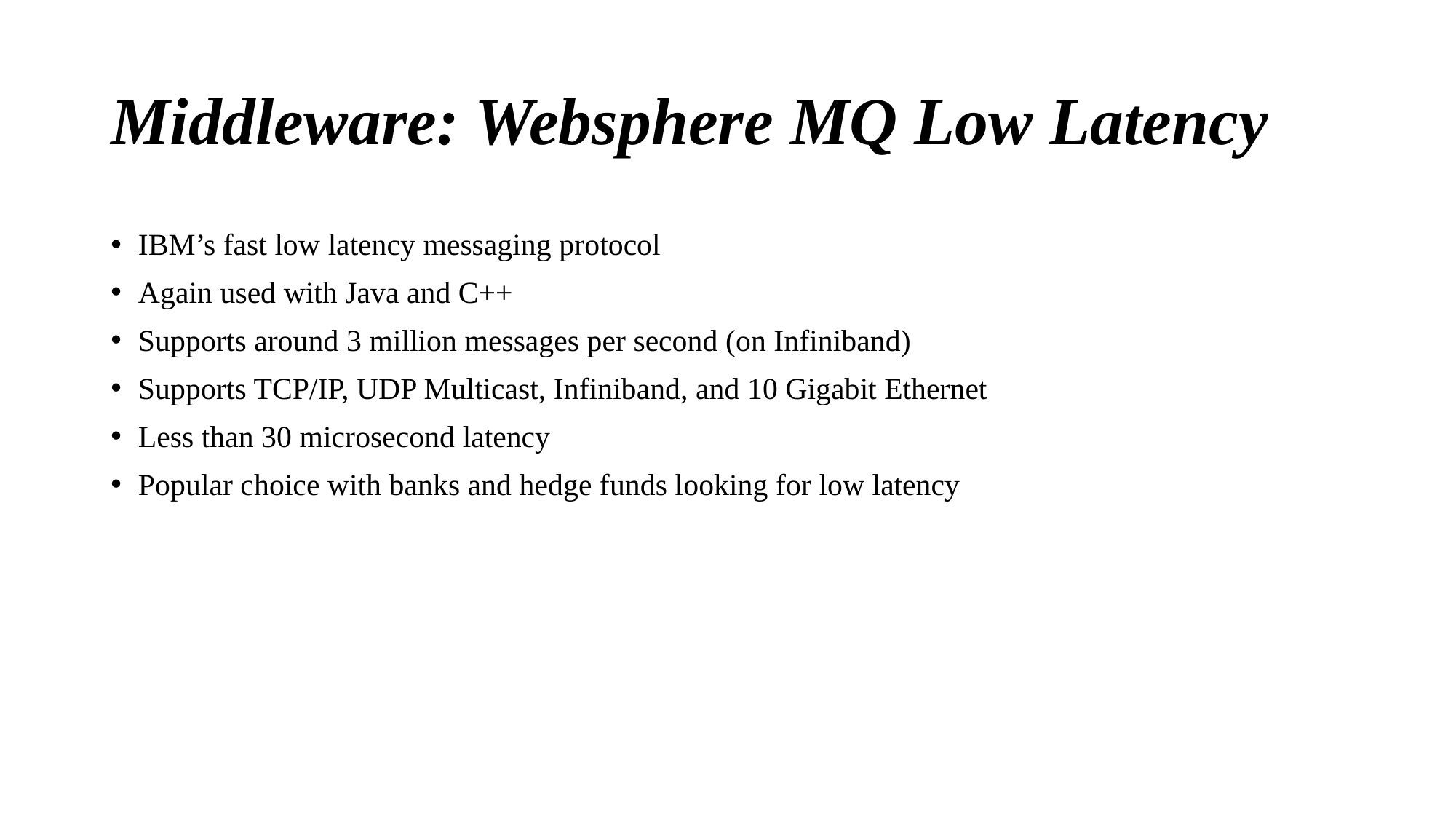

# Middleware: Websphere MQ Low Latency
IBM’s fast low latency messaging protocol
Again used with Java and C++
Supports around 3 million messages per second (on Infiniband)
Supports TCP/IP, UDP Multicast, Infiniband, and 10 Gigabit Ethernet
Less than 30 microsecond latency
Popular choice with banks and hedge funds looking for low latency